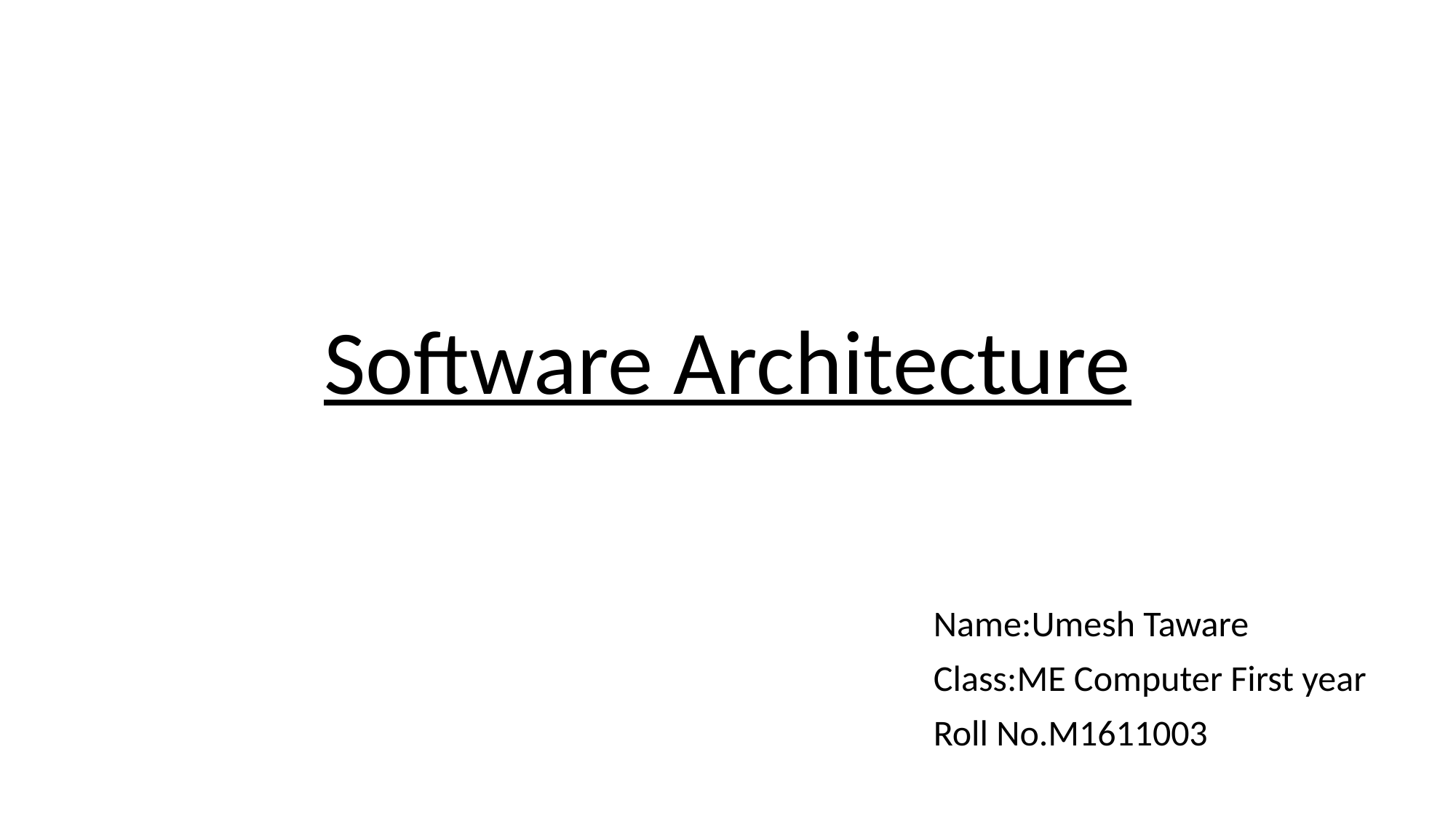

# Software Architecture
Name:Umesh Taware
Class:ME Computer First year
Roll No.M1611003